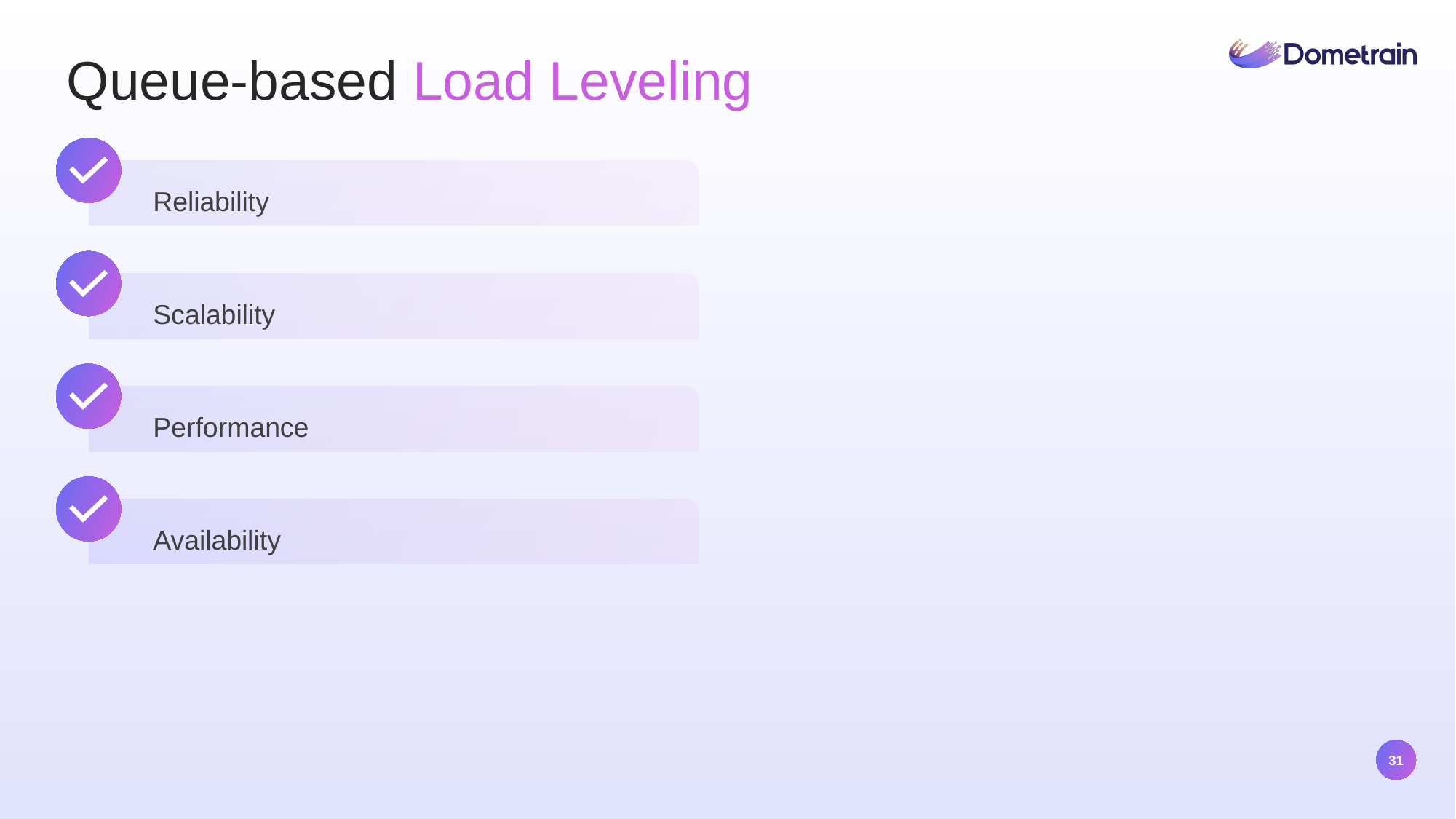

Queue-based Load Leveling

Reliability

Scalability

Performance

Availability